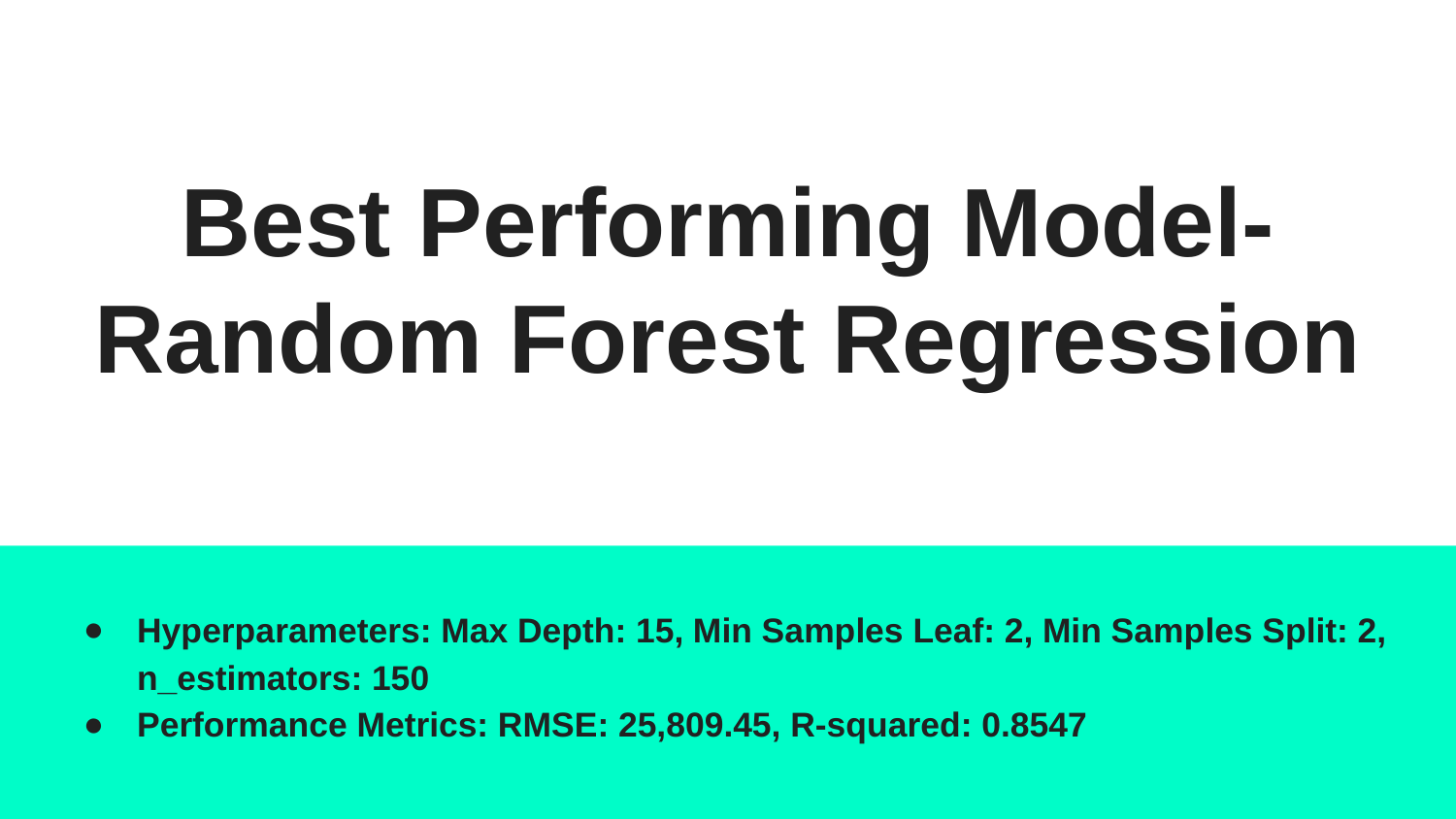

# Best Performing Model- Random Forest Regression
Hyperparameters: Max Depth: 15, Min Samples Leaf: 2, Min Samples Split: 2, n_estimators: 150
Performance Metrics: RMSE: 25,809.45, R-squared: 0.8547